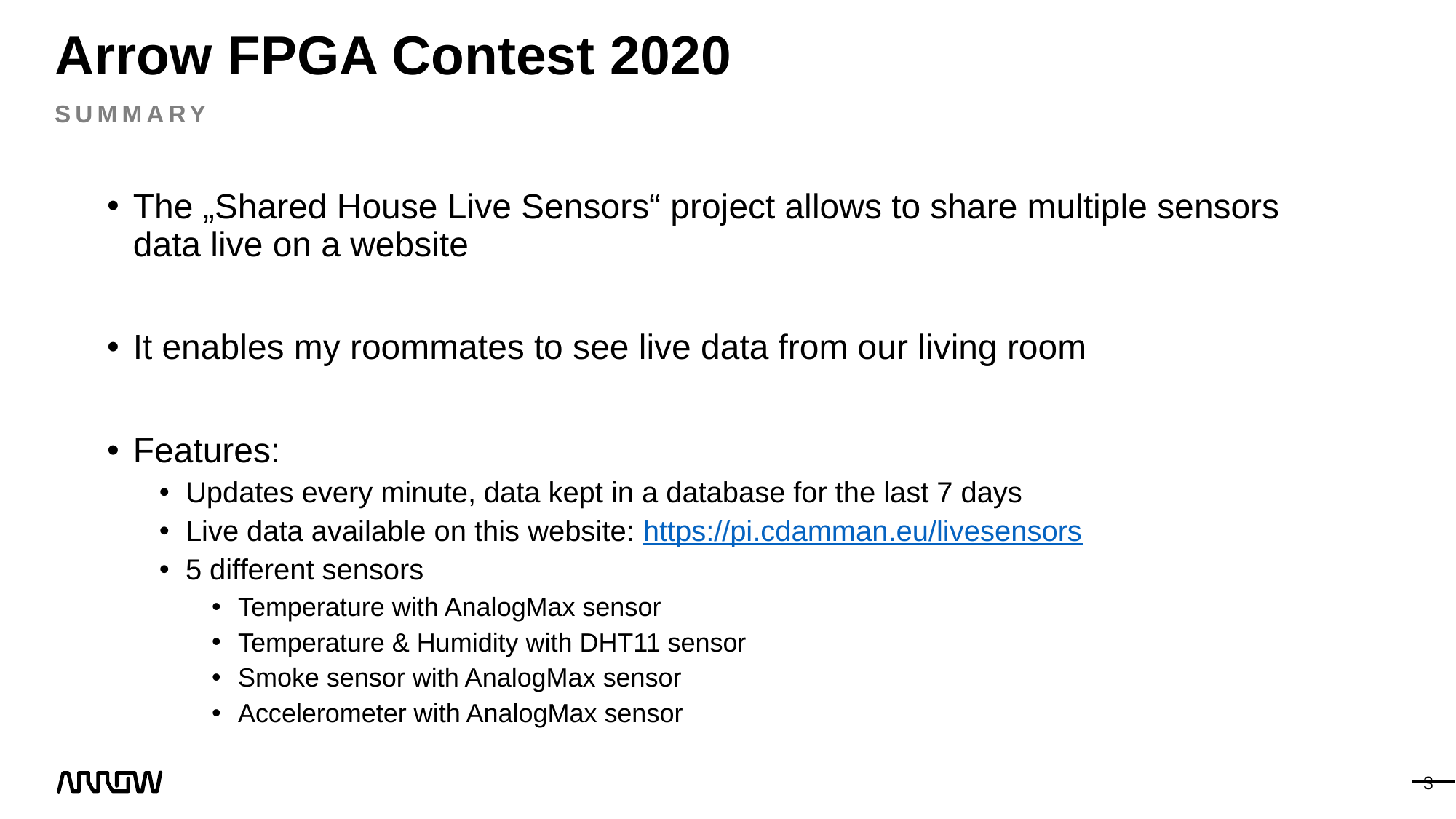

# Arrow FPGA Contest 2020
Summary
The „Shared House Live Sensors“ project allows to share multiple sensors data live on a website

It enables my roommates to see live data from our living room

Features:
Updates every minute, data kept in a database for the last 7 days
Live data available on this website: https://pi.cdamman.eu/livesensors
5 different sensors
Temperature with AnalogMax sensor
Temperature & Humidity with DHT11 sensor
Smoke sensor with AnalogMax sensor
Accelerometer with AnalogMax sensor